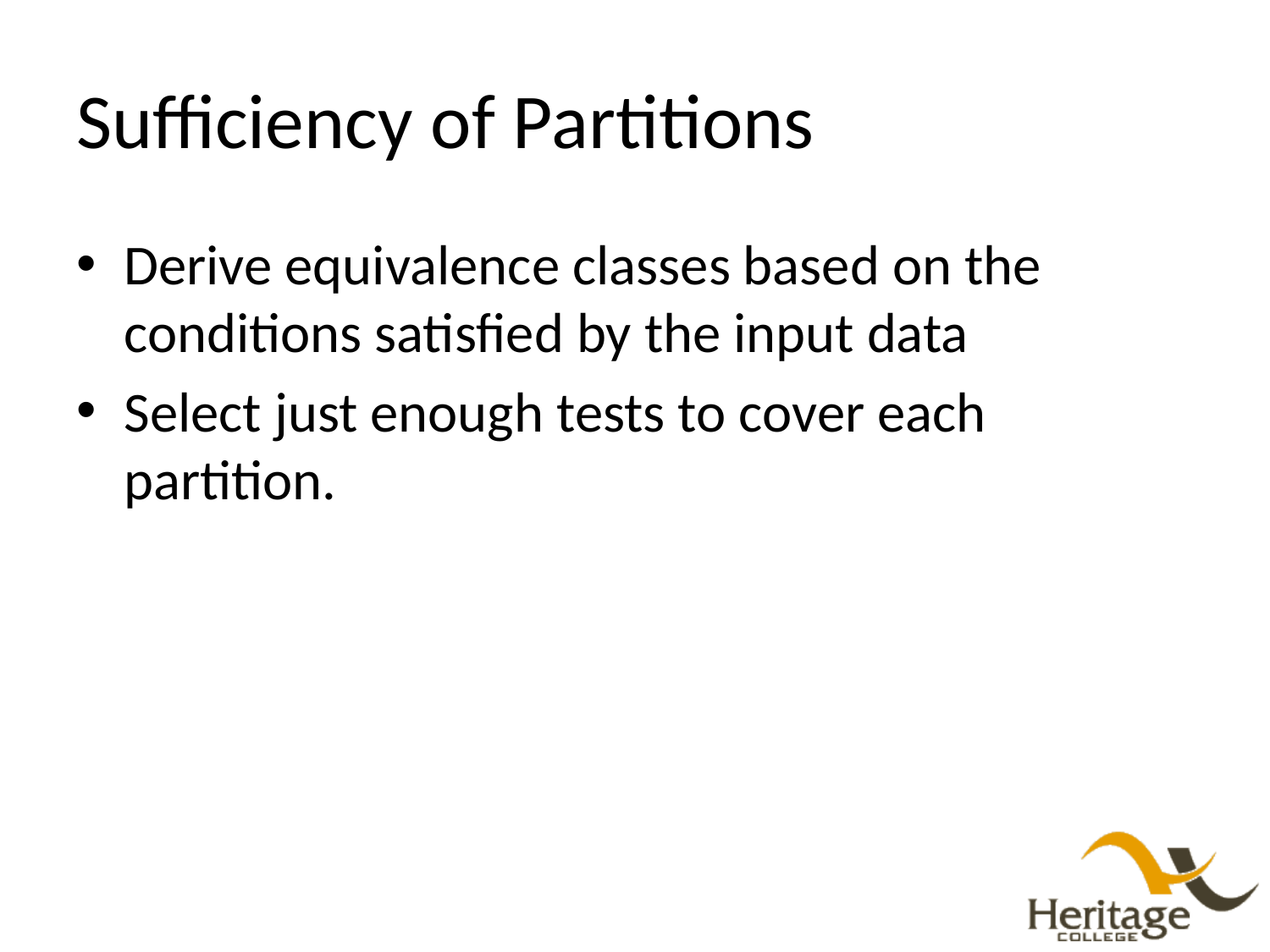

# Sufficiency of Partitions
Derive equivalence classes based on the conditions satisfied by the input data
Select just enough tests to cover each partition.